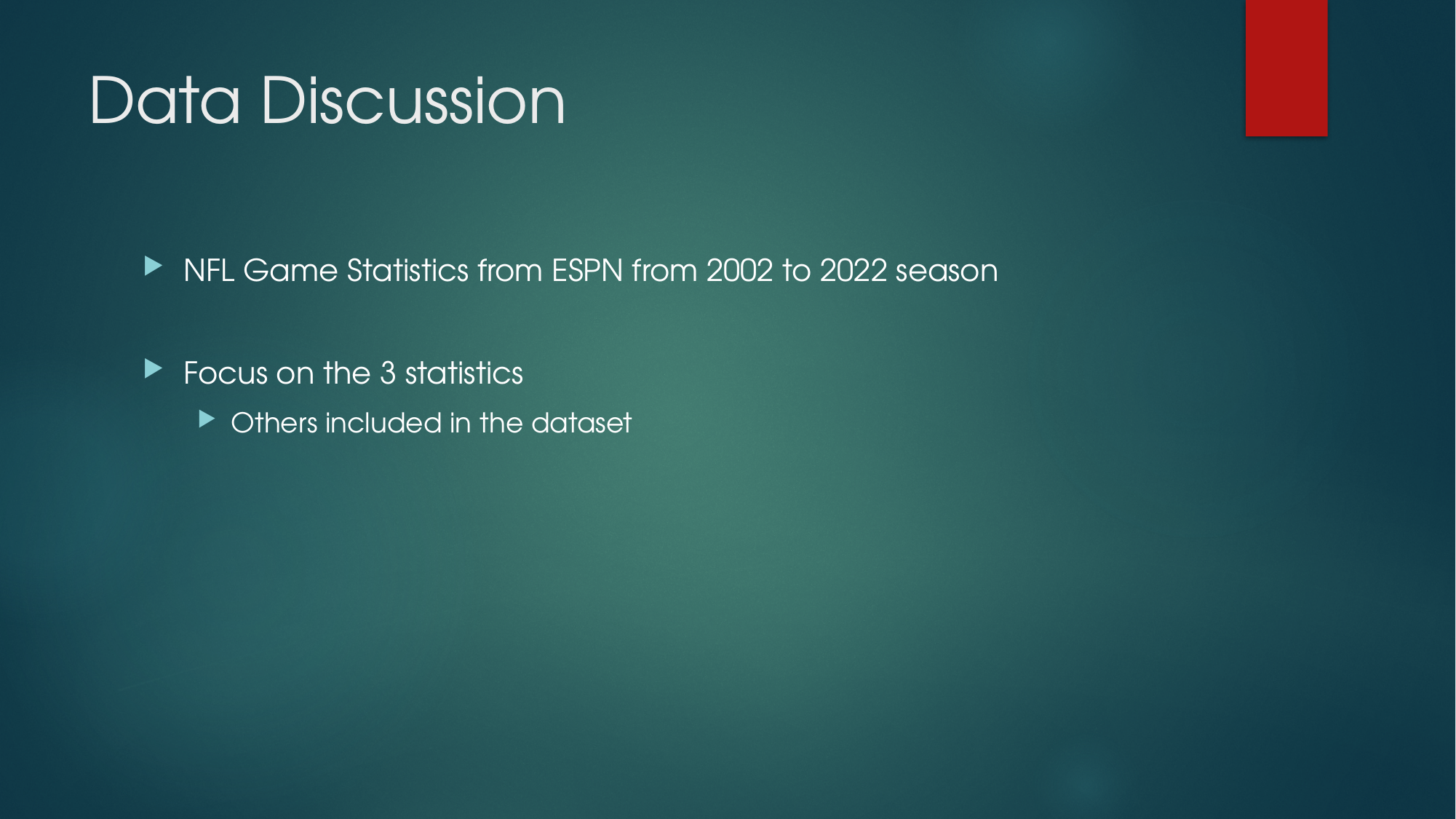

# Data Discussion
NFL Game Statistics from ESPN from 2002 to 2022 season

Focus on the 3 statistics
Others included in the dataset